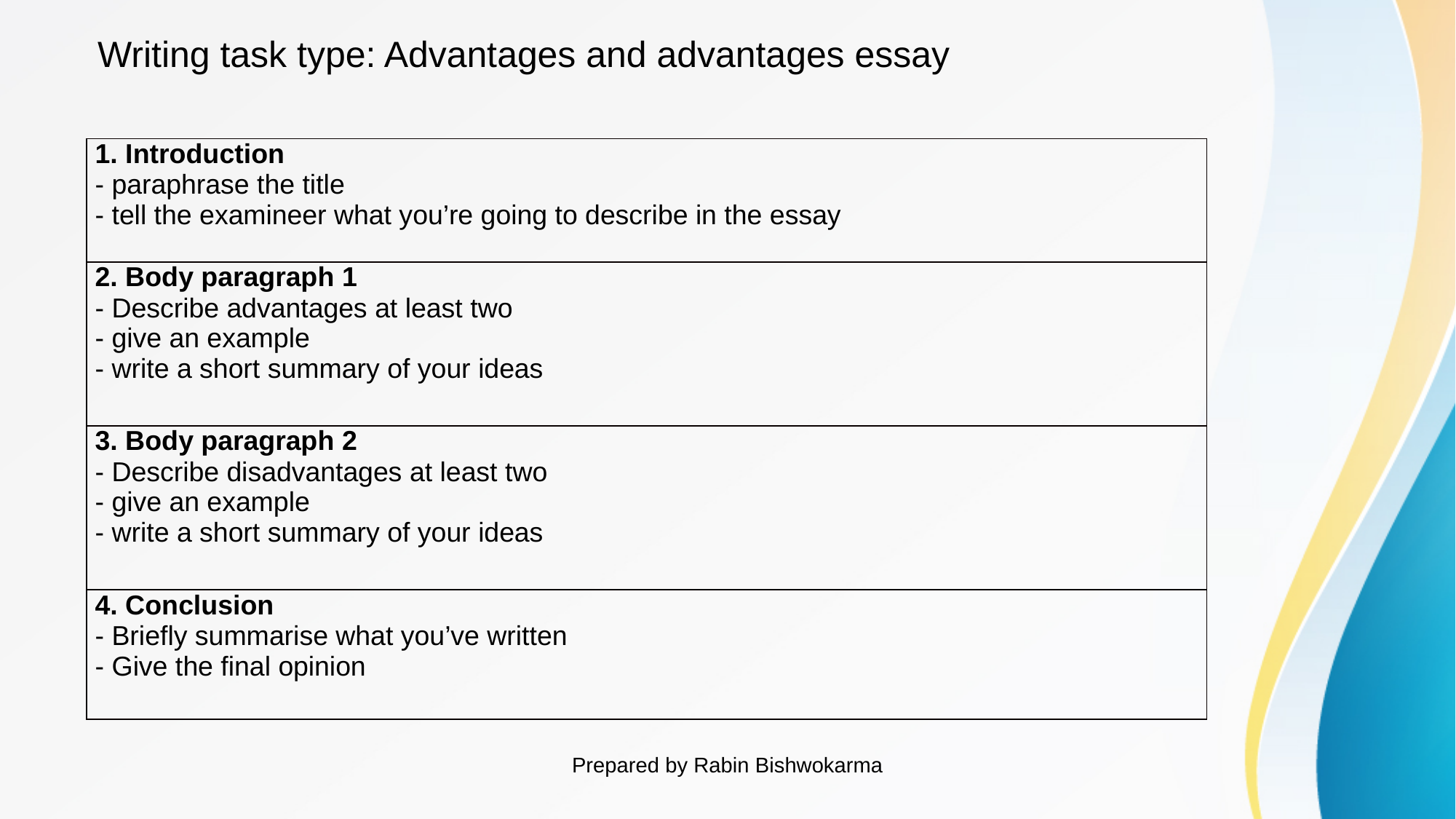

Writing task type: Advantages and advantages essay
| 1. Introduction - paraphrase the title - tell the examineer what you’re going to describe in the essay |
| --- |
| 2. Body paragraph 1 - Describe advantages at least two - give an example - write a short summary of your ideas |
| 3. Body paragraph 2 - Describe disadvantages at least two - give an example - write a short summary of your ideas |
| 4. Conclusion - Briefly summarise what you’ve written - Give the final opinion |

Prepared by Rabin Bishwokarma
29